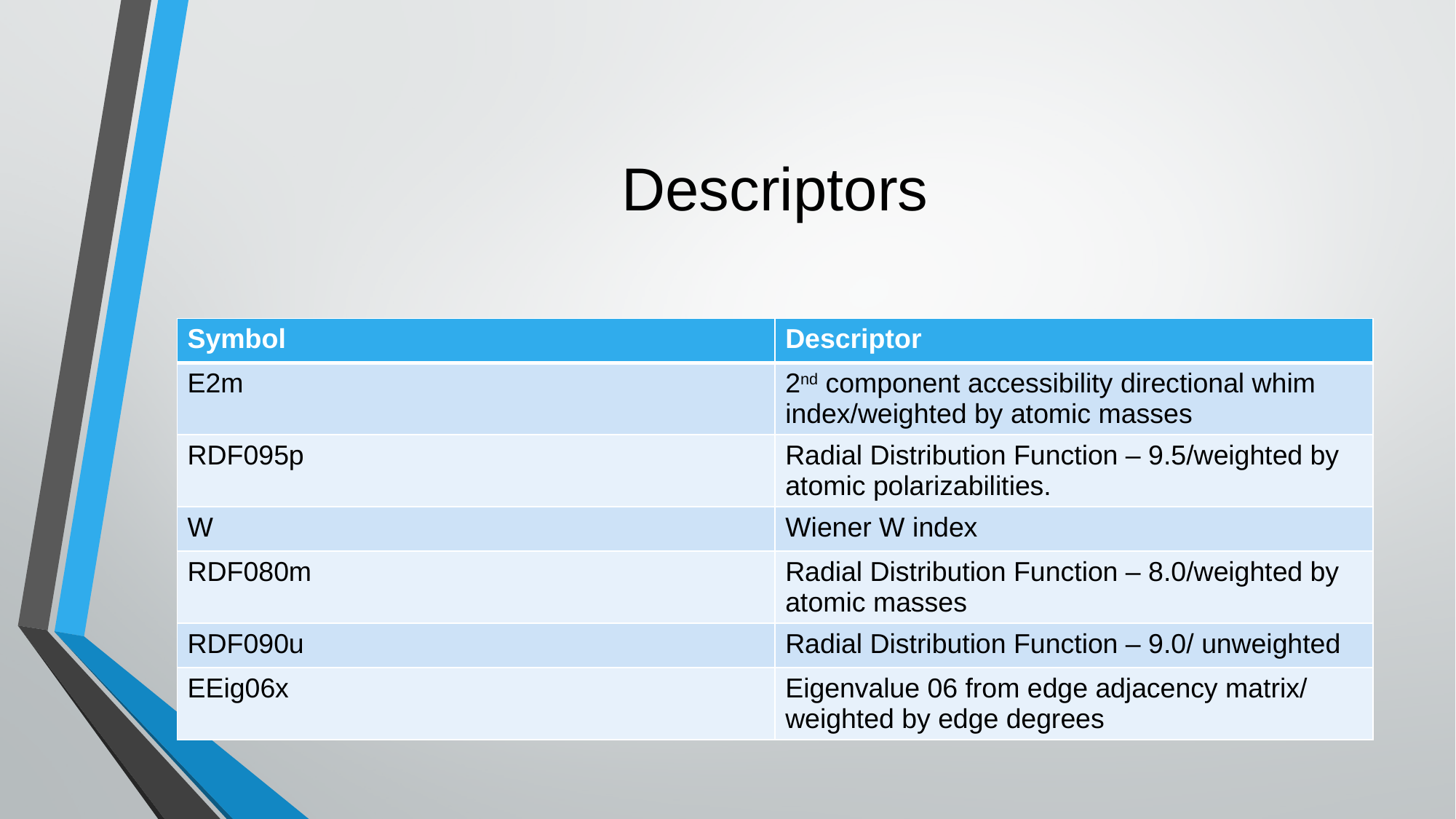

# Descriptors
| Symbol | Descriptor |
| --- | --- |
| E2m | 2nd component accessibility directional whim index/weighted by atomic masses |
| RDF095p | Radial Distribution Function – 9.5/weighted by atomic polarizabilities. |
| W | Wiener W index |
| RDF080m | Radial Distribution Function – 8.0/weighted by atomic masses |
| RDF090u | Radial Distribution Function – 9.0/ unweighted |
| EEig06x | Eigenvalue 06 from edge adjacency matrix/ weighted by edge degrees |